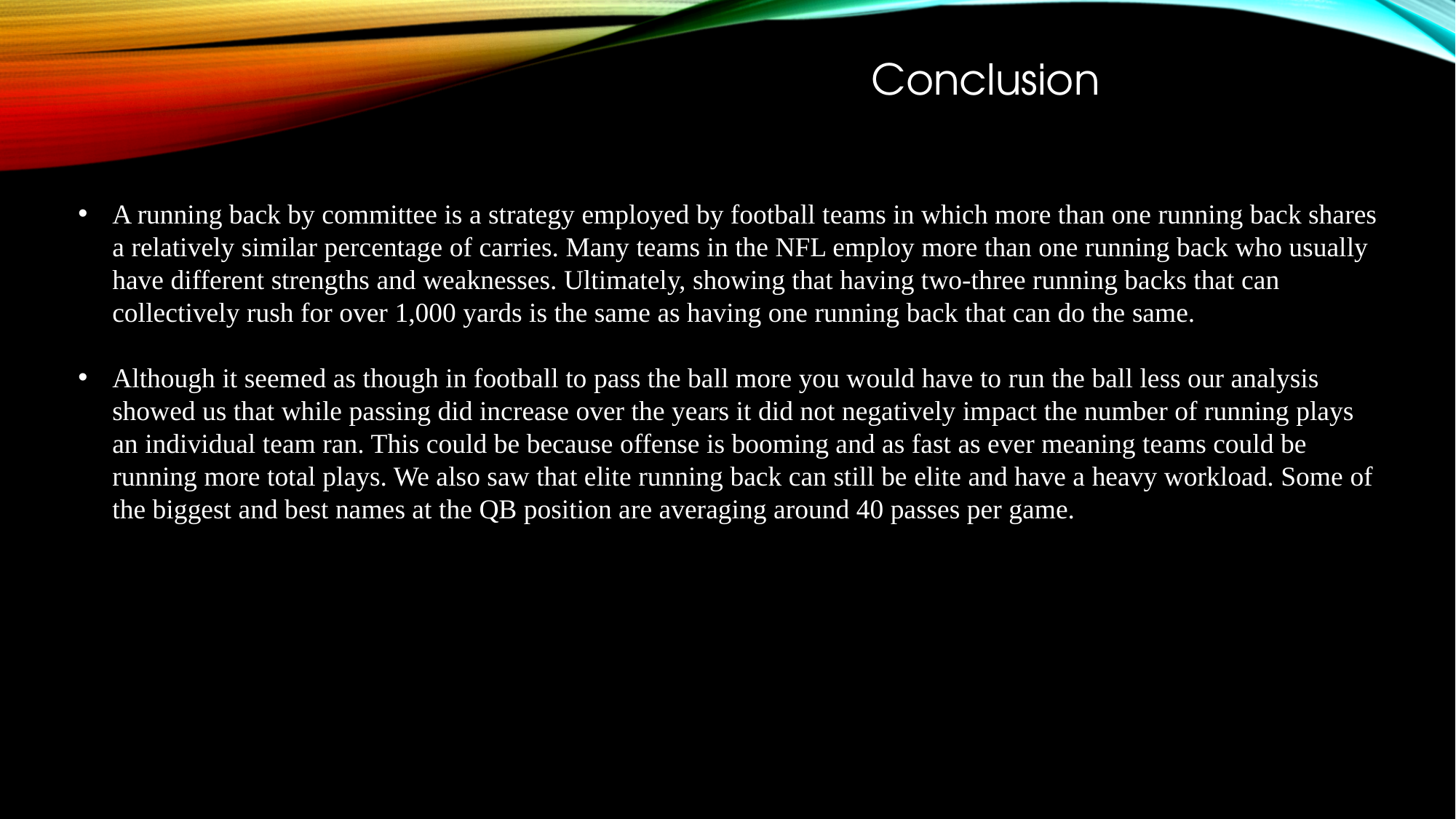

Conclusion
A running back by committee is a strategy employed by football teams in which more than one running back shares a relatively similar percentage of carries. Many teams in the NFL employ more than one running back who usually have different strengths and weaknesses. Ultimately, showing that having two-three running backs that can collectively rush for over 1,000 yards is the same as having one running back that can do the same.

Although it seemed as though in football to pass the ball more you would have to run the ball less our analysis showed us that while passing did increase over the years it did not negatively impact the number of running plays an individual team ran. This could be because offense is booming and as fast as ever meaning teams could be running more total plays. We also saw that elite running back can still be elite and have a heavy workload. Some of the biggest and best names at the QB position are averaging around 40 passes per game.